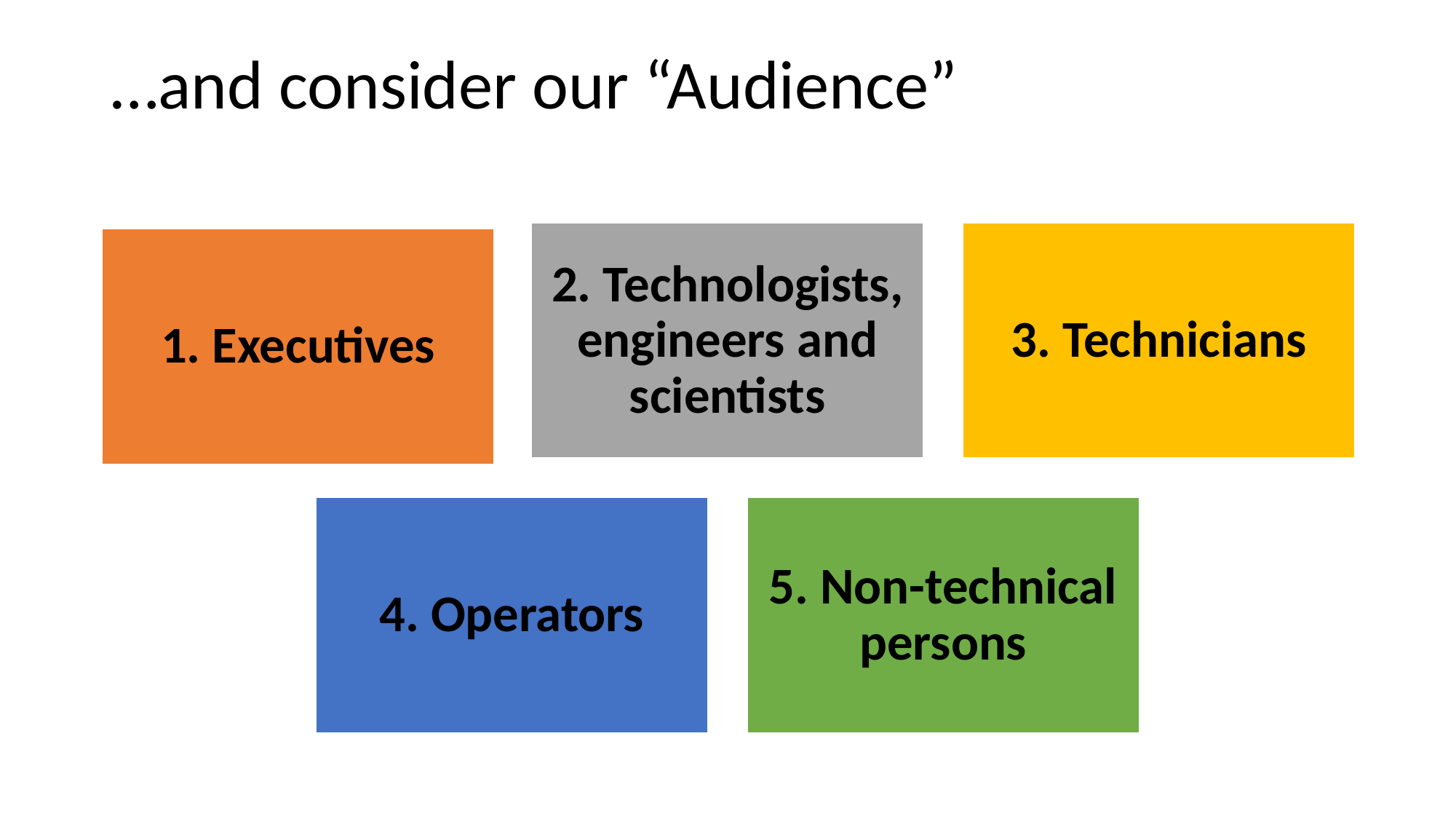

# …and consider our “Audience”
1. Executives
2. Technologists, engineers and scientists
3. Technicians
4. Operators
5. Non-technical persons